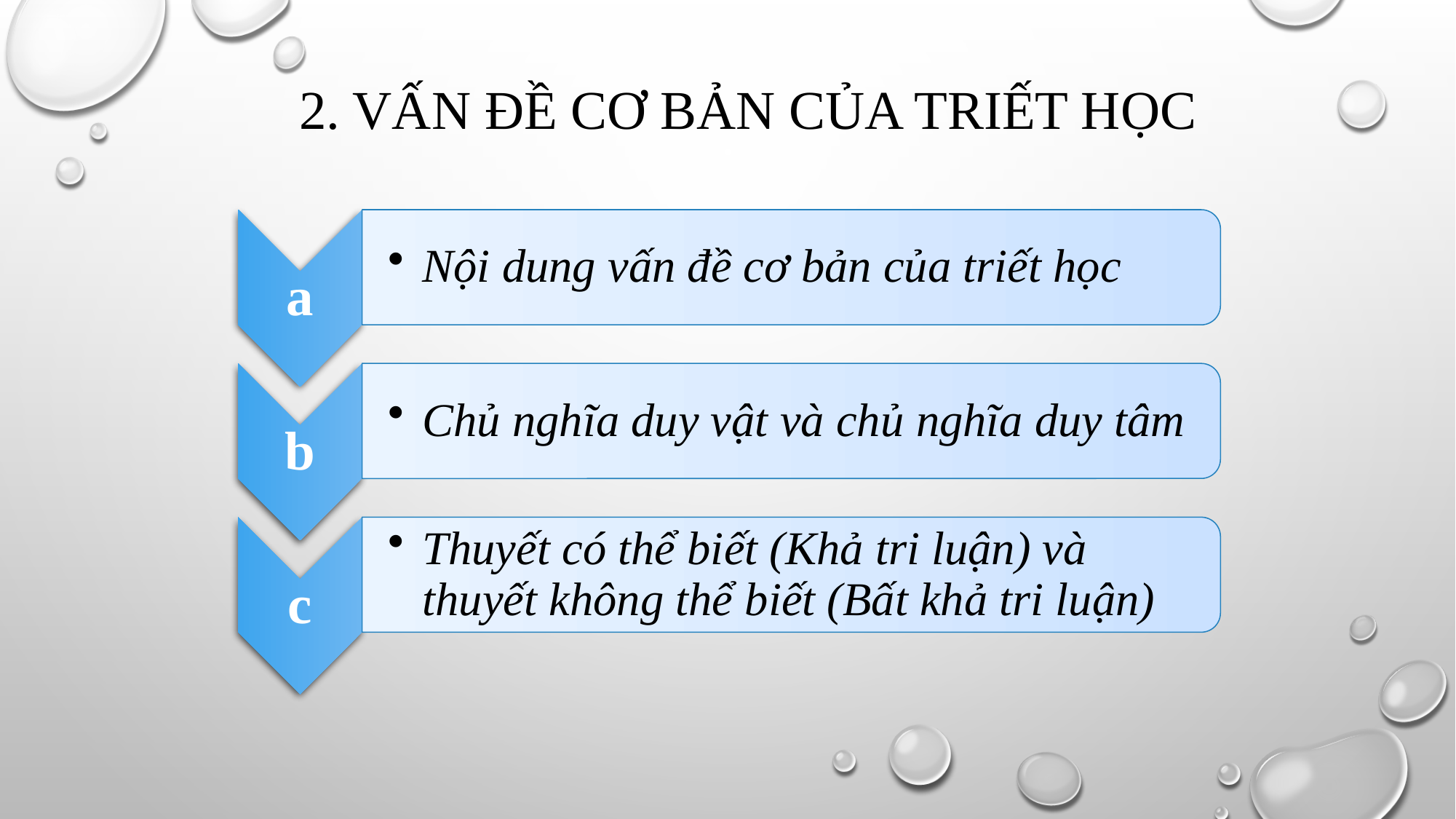

# 2. Vấn đề cơ bản của triết học
a
Nội dung vấn đề cơ bản của triết học
b
Chủ nghĩa duy vật và chủ nghĩa duy tâm
c
Thuyết có thể biết (Khả tri luận) và thuyết không thể biết (Bất khả tri luận)